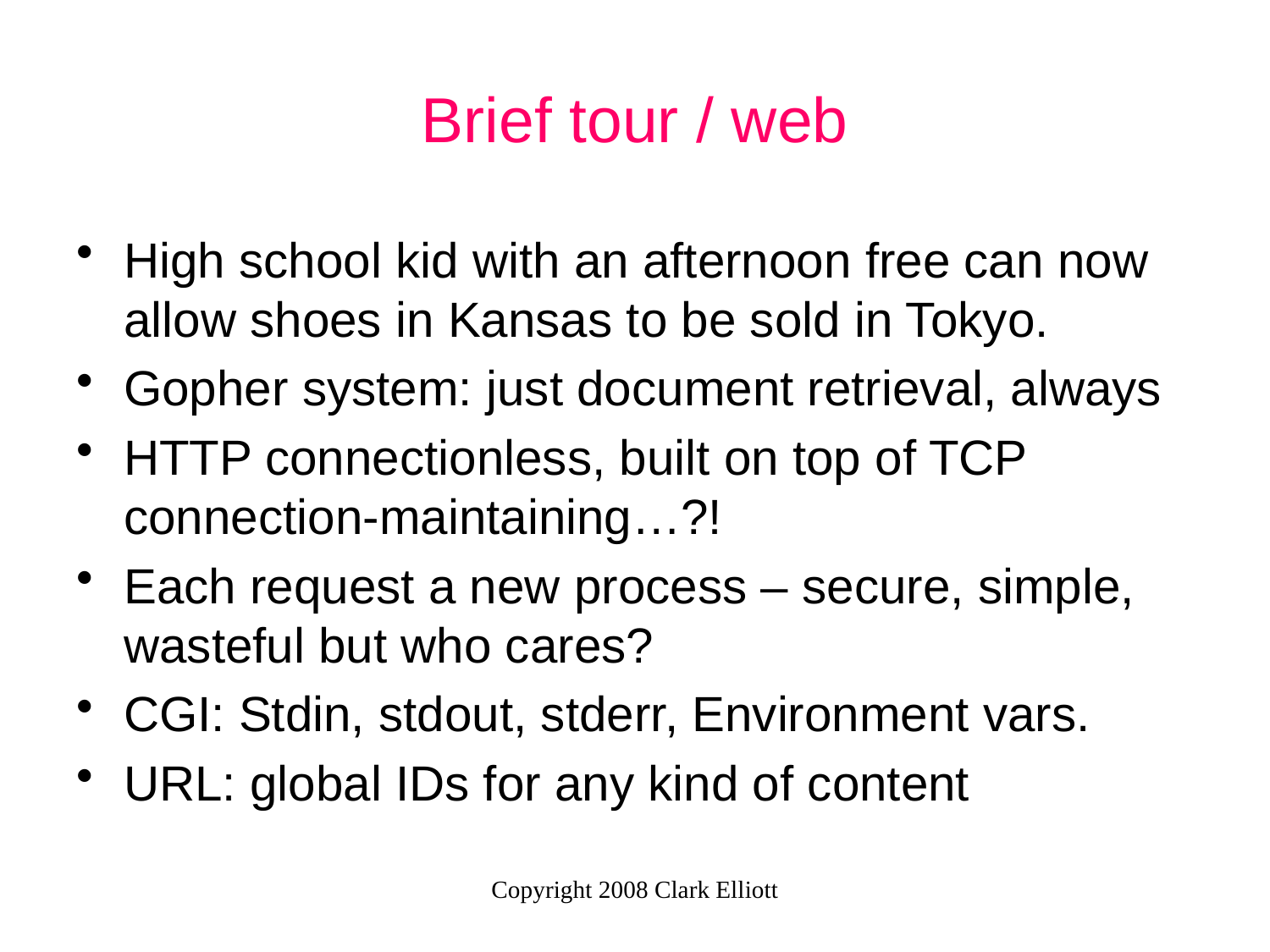

# Brief tour / web
High school kid with an afternoon free can now allow shoes in Kansas to be sold in Tokyo.
Gopher system: just document retrieval, always
HTTP connectionless, built on top of TCP connection-maintaining…?!
Each request a new process – secure, simple, wasteful but who cares?
CGI: Stdin, stdout, stderr, Environment vars.
URL: global IDs for any kind of content
Copyright 2008 Clark Elliott